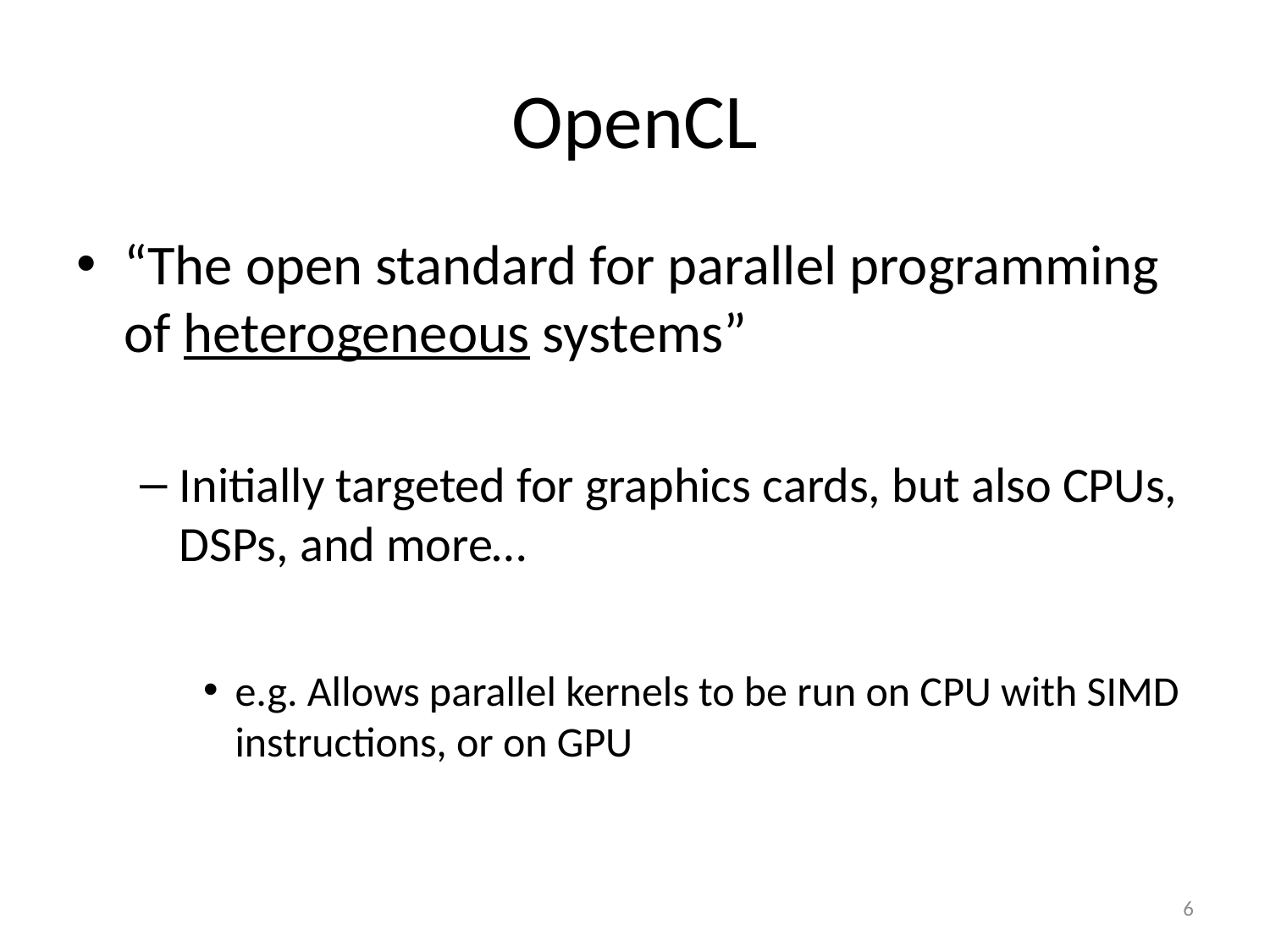

# OpenCL
“The open standard for parallel programming of heterogeneous systems”

Initially targeted for graphics cards, but also CPUs, DSPs, and more…

e.g. Allows parallel kernels to be run on CPU with SIMD instructions, or on GPU

6